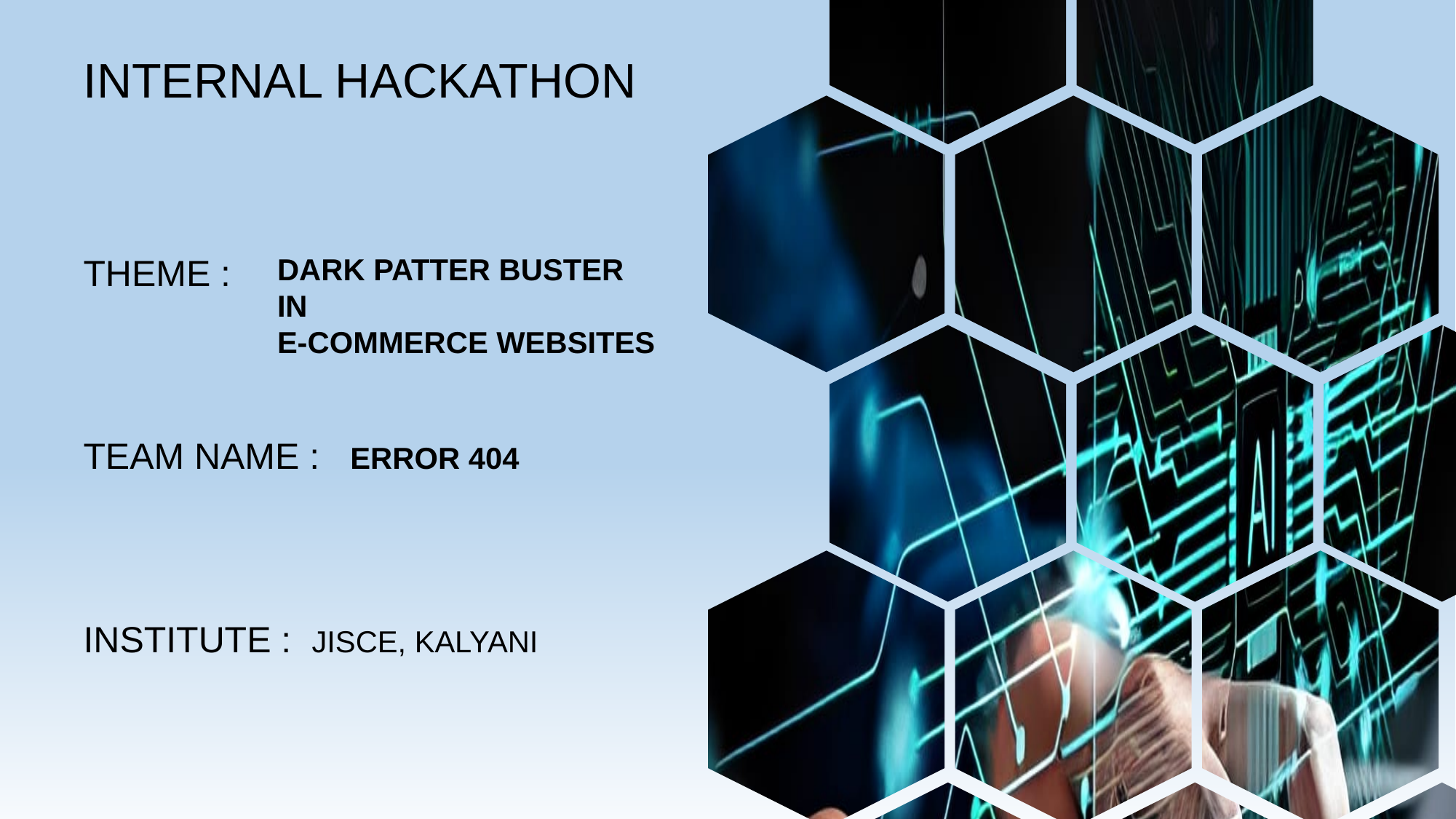

INTERNAL HACKATHON
THEME :
DARK PATTER BUSTER
IN
E-COMMERCE WEBSITES

TEAM NAME :   ERROR 404
INSTITUTE :  JISCE, KALYANI